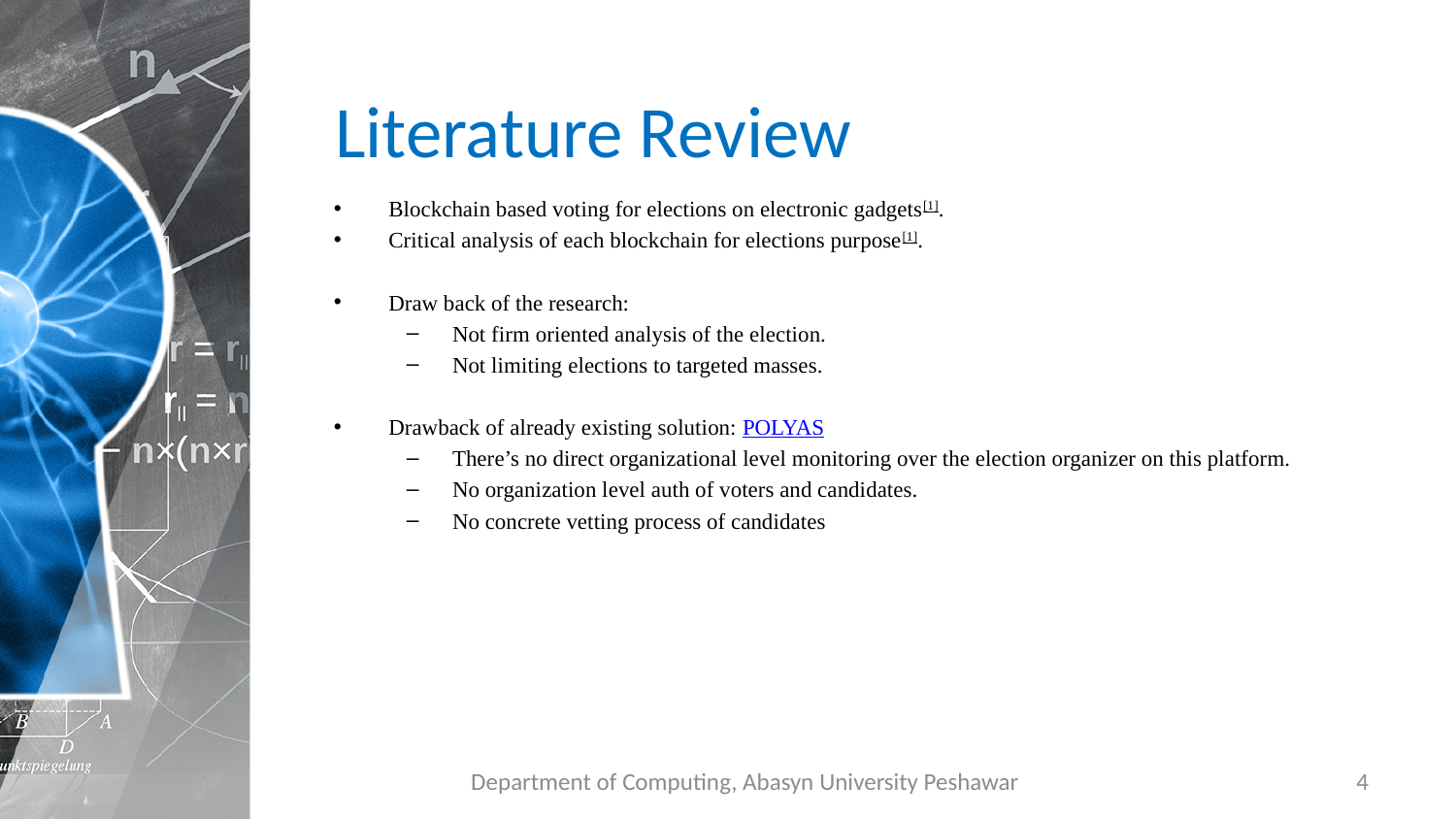

# Literature Review
Blockchain based voting for elections on electronic gadgets[1].
Critical analysis of each blockchain for elections purpose[1].

Draw back of the research:
Not firm oriented analysis of the election.
Not limiting elections to targeted masses.

Drawback of already existing solution: POLYAS
There’s no direct organizational level monitoring over the election organizer on this platform.
No organization level auth of voters and candidates.
No concrete vetting process of candidates
Department of Computing, Abasyn University Peshawar
4